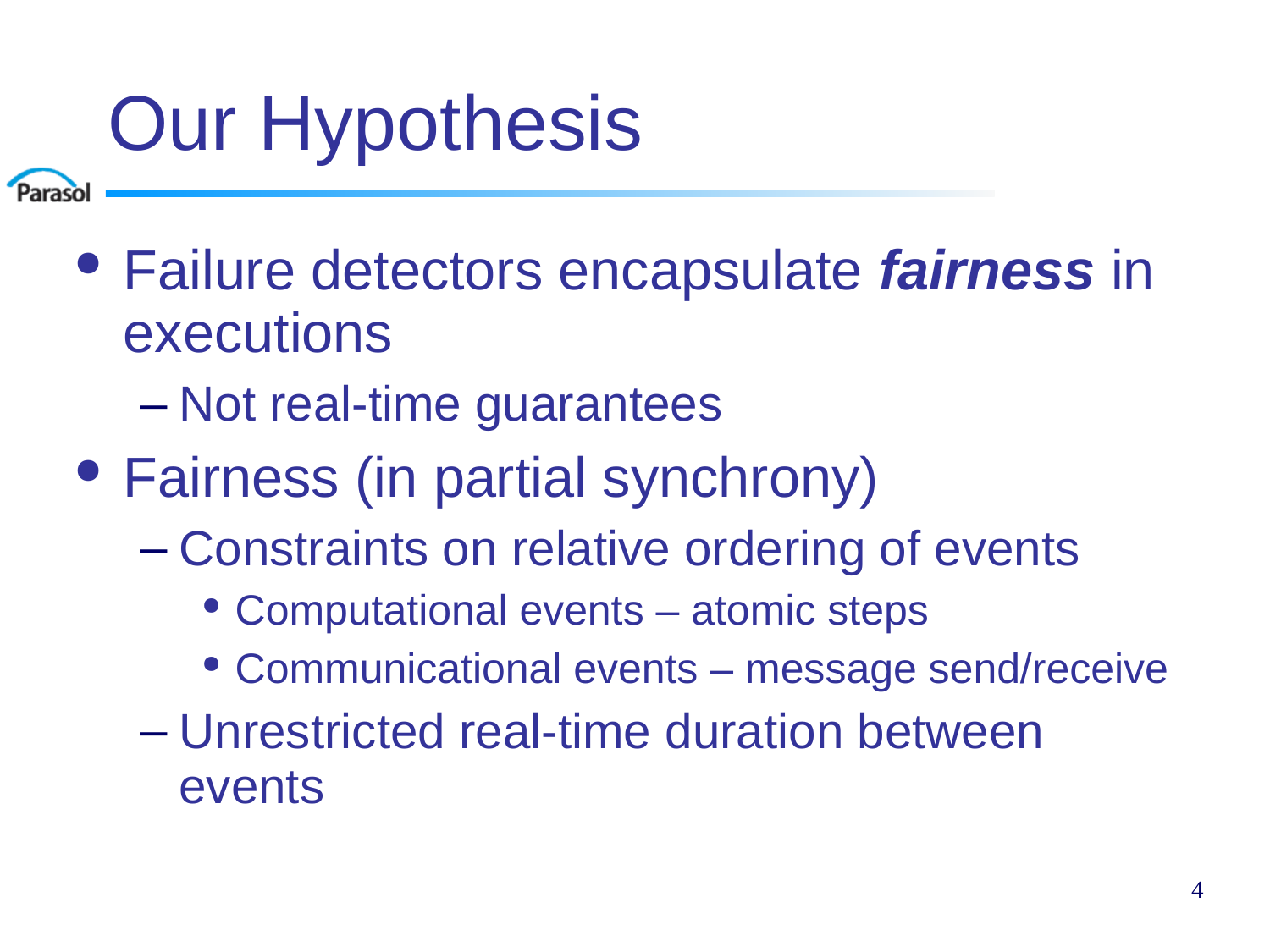

# Our Hypothesis
Failure detectors encapsulate fairness in executions
Not real-time guarantees
Fairness (in partial synchrony)
Constraints on relative ordering of events
Computational events – atomic steps
Communicational events – message send/receive
Unrestricted real-time duration between events
4